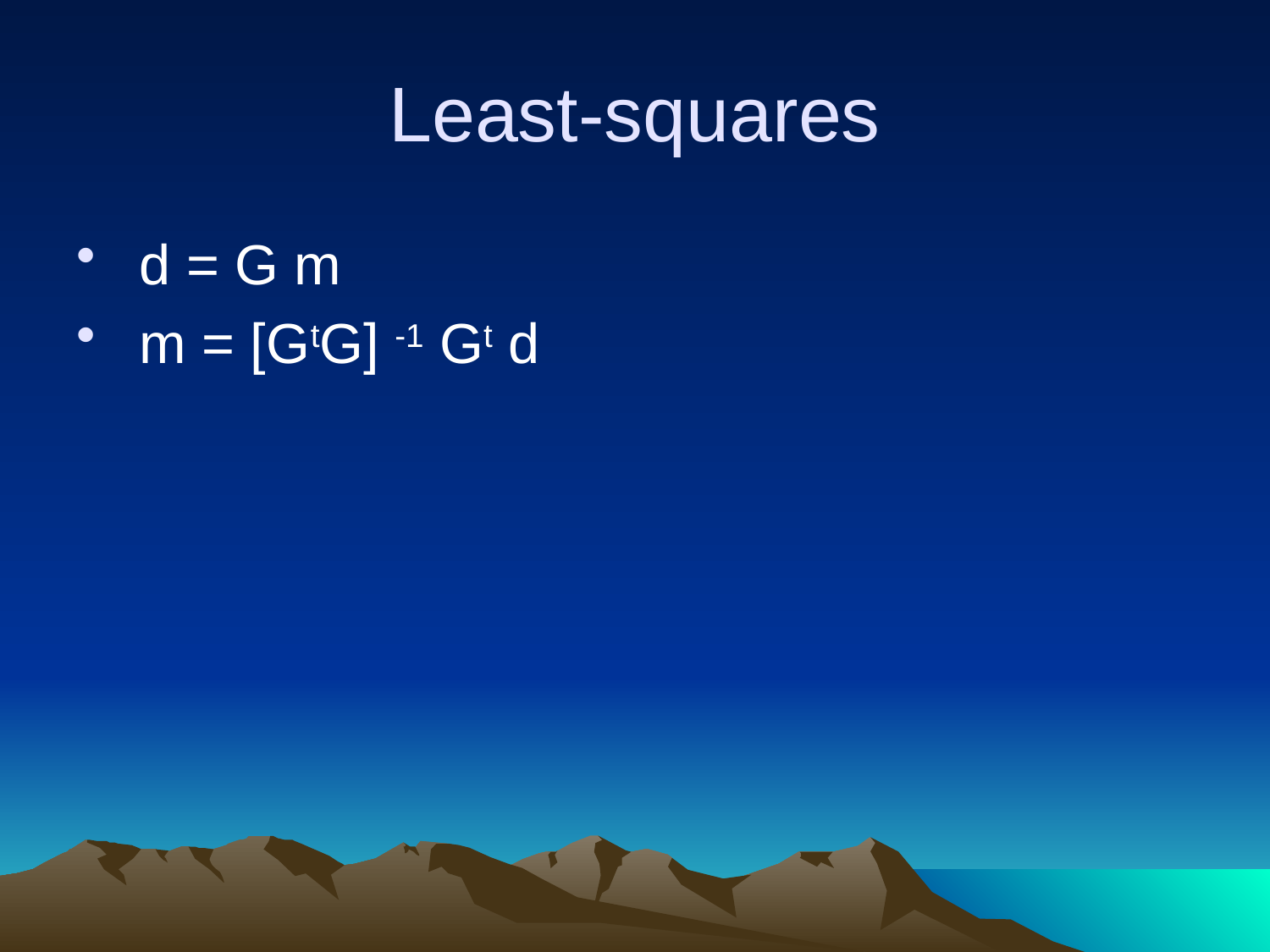

# Least-squares
 d = G m
 m = [GtG] -1 Gt d